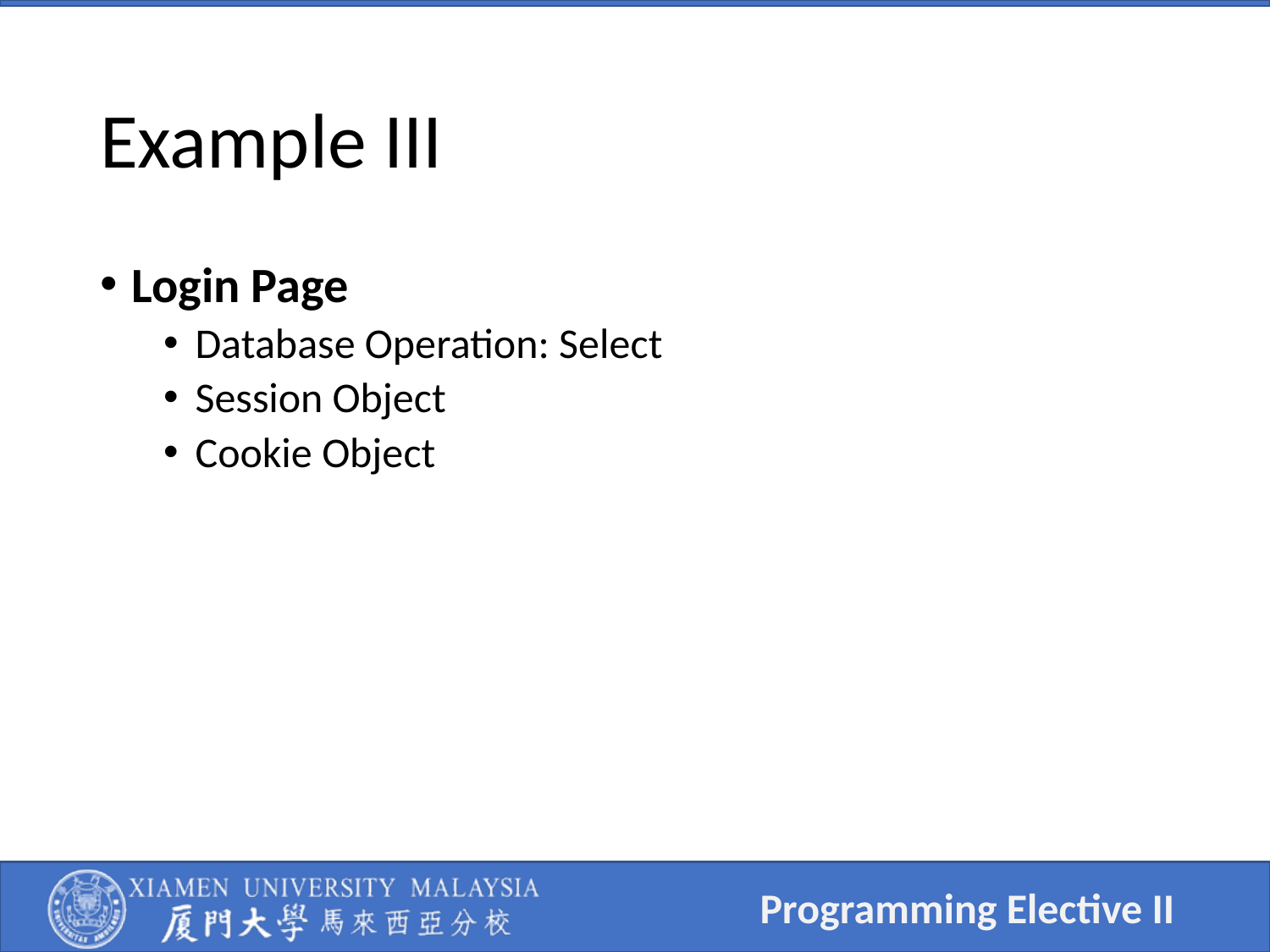

# Example III
Login Page
Database Operation: Select
Session Object
Cookie Object